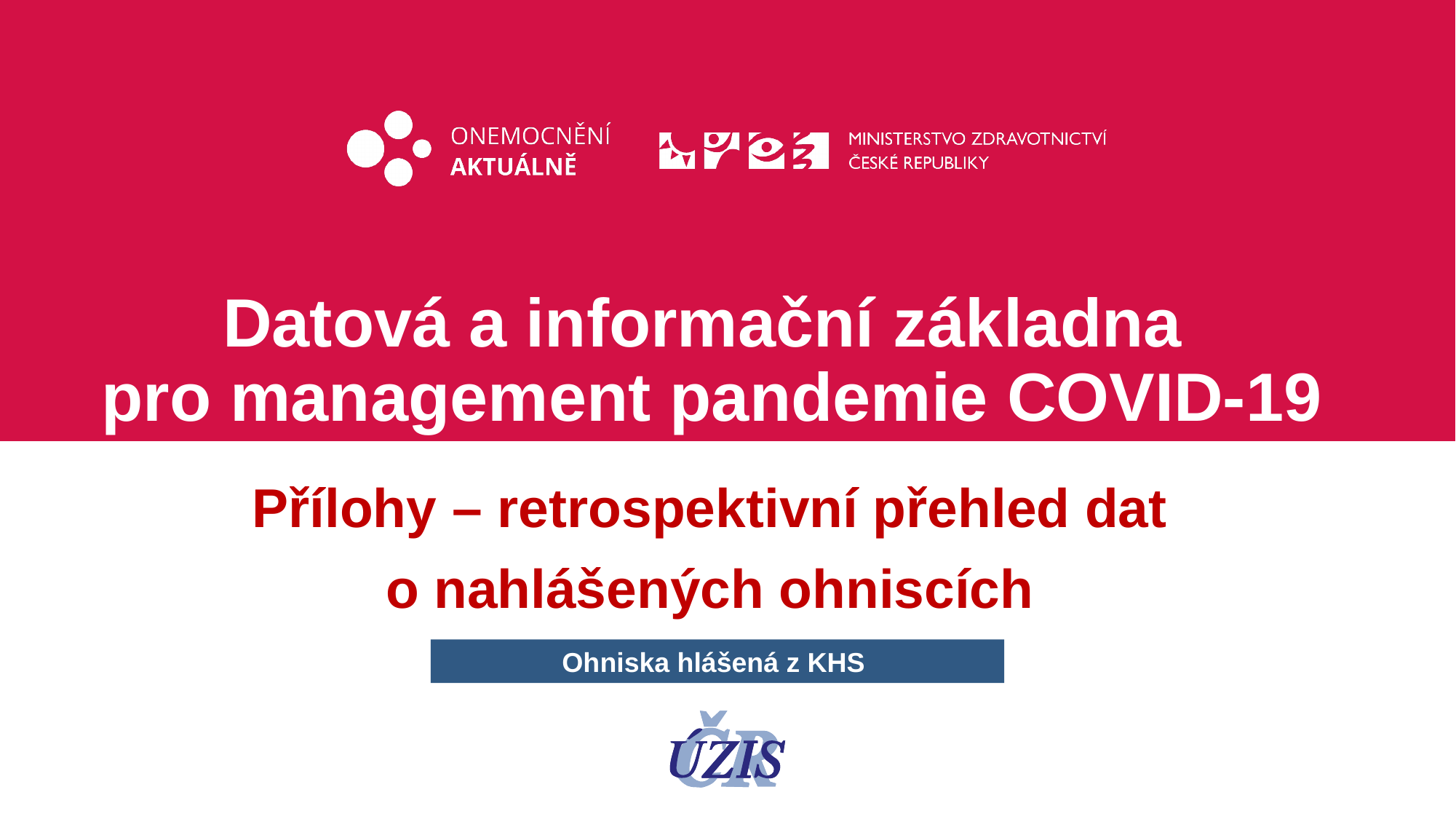

# Datová a informační základna pro management pandemie COVID-19
Přílohy – retrospektivní přehled dat
o nahlášených ohniscích
Ohniska hlášená z KHS